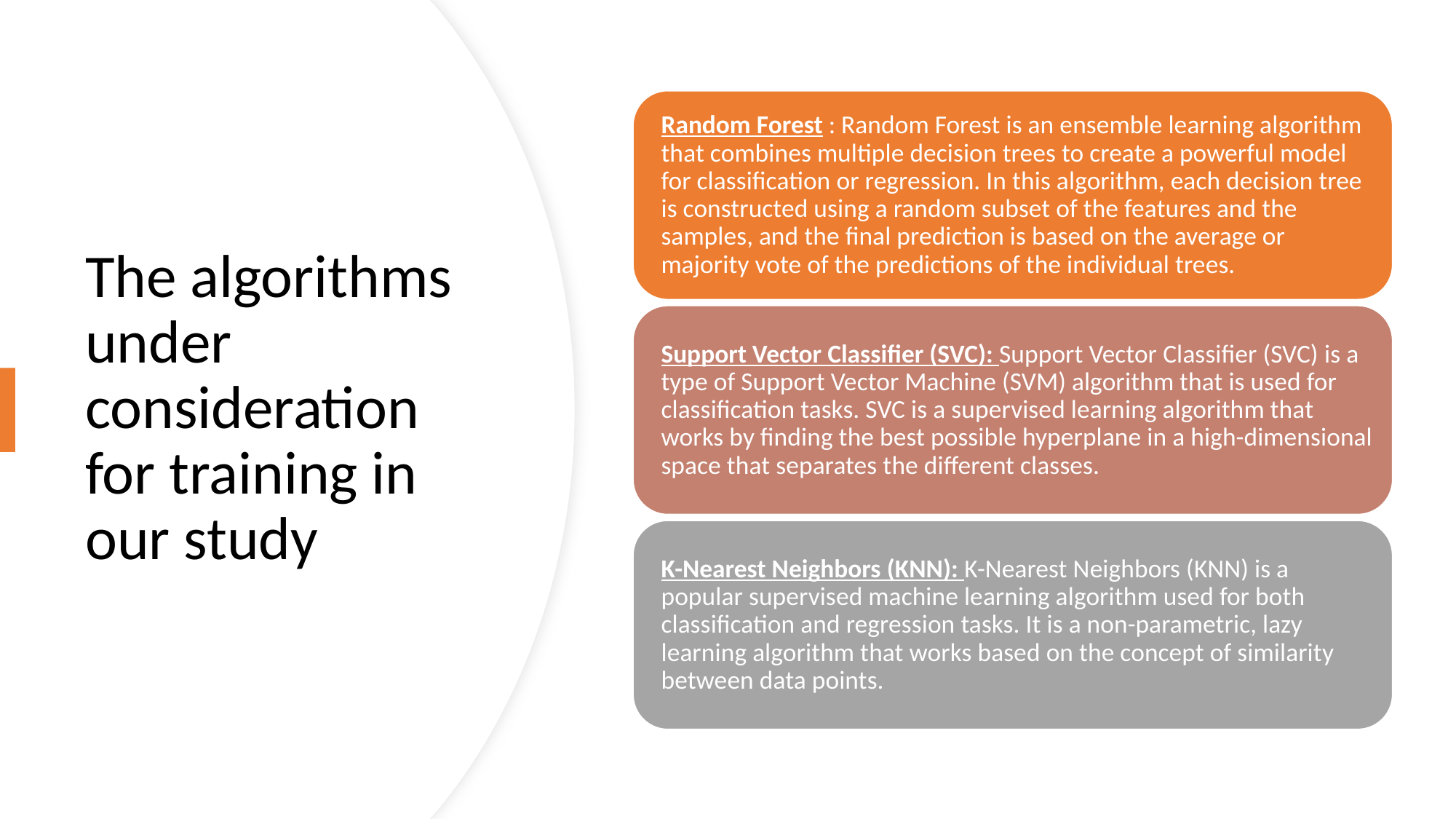

Random Forest : Random Forest is an ensemble learning algorithm that combines multiple decision trees to create a powerful model for classification or regression. In this algorithm, each decision tree is constructed using a random subset of the features and the samples, and the final prediction is based on the average or majority vote of the predictions of the individual trees.
Support Vector Classifier (SVC): Support Vector Classifier (SVC) is a type of Support Vector Machine (SVM) algorithm that is used for classification tasks. SVC is a supervised learning algorithm that works by finding the best possible hyperplane in a high-dimensional space that separates the different classes.
K-Nearest Neighbors (KNN): K-Nearest Neighbors (KNN) is a popular supervised machine learning algorithm used for both classification and regression tasks. It is a non-parametric, lazy learning algorithm that works based on the concept of similarity between data points.
# The algorithms under consideration for training in our study